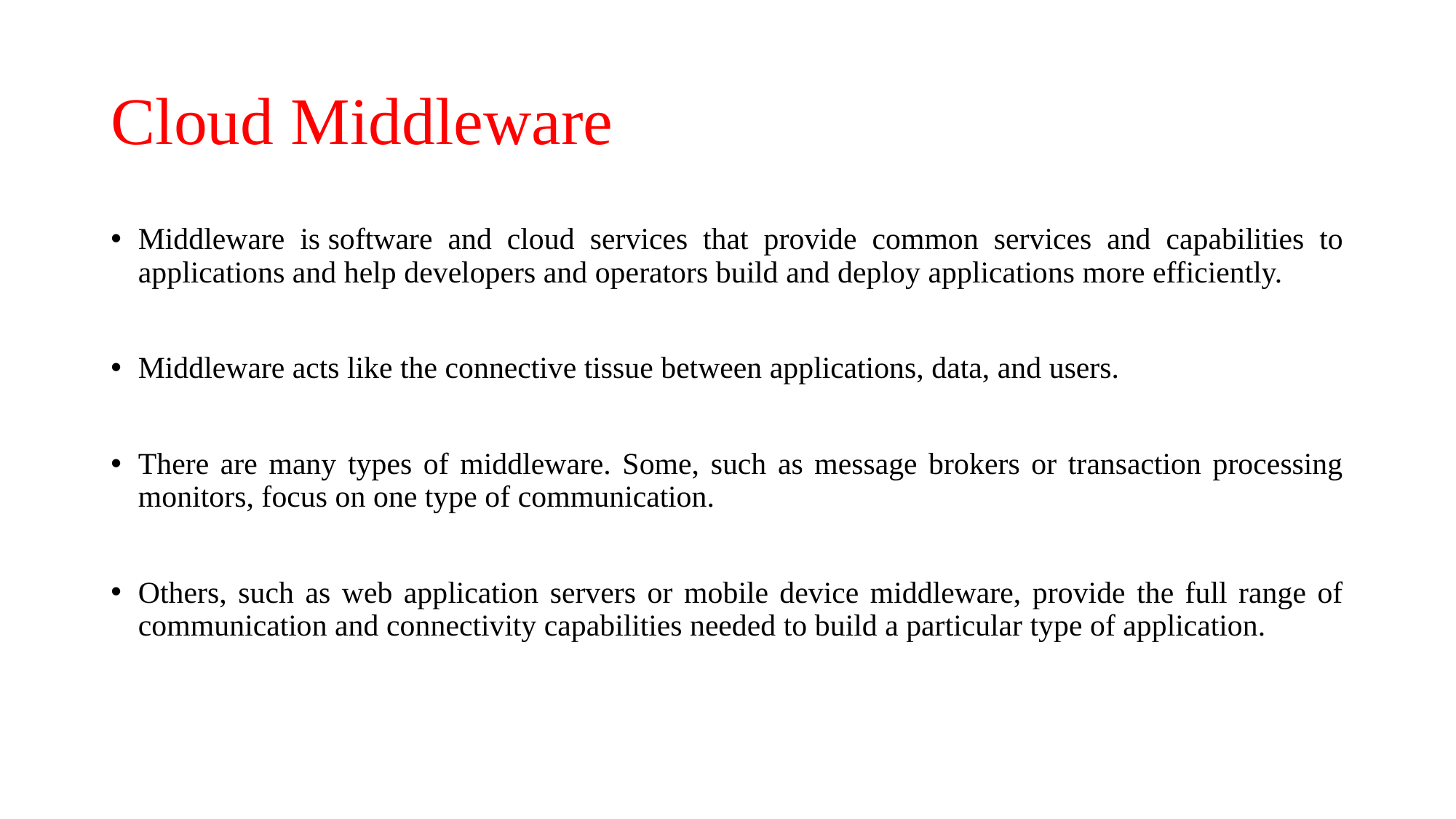

# Cloud Middleware
Middleware is software and cloud services that provide common services and capabilities to applications and help developers and operators build and deploy applications more efficiently.

Middleware acts like the connective tissue between applications, data, and users.

There are many types of middleware. Some, such as message brokers or transaction processing monitors, focus on one type of communication.

Others, such as web application servers or mobile device middleware, provide the full range of communication and connectivity capabilities needed to build a particular type of application.